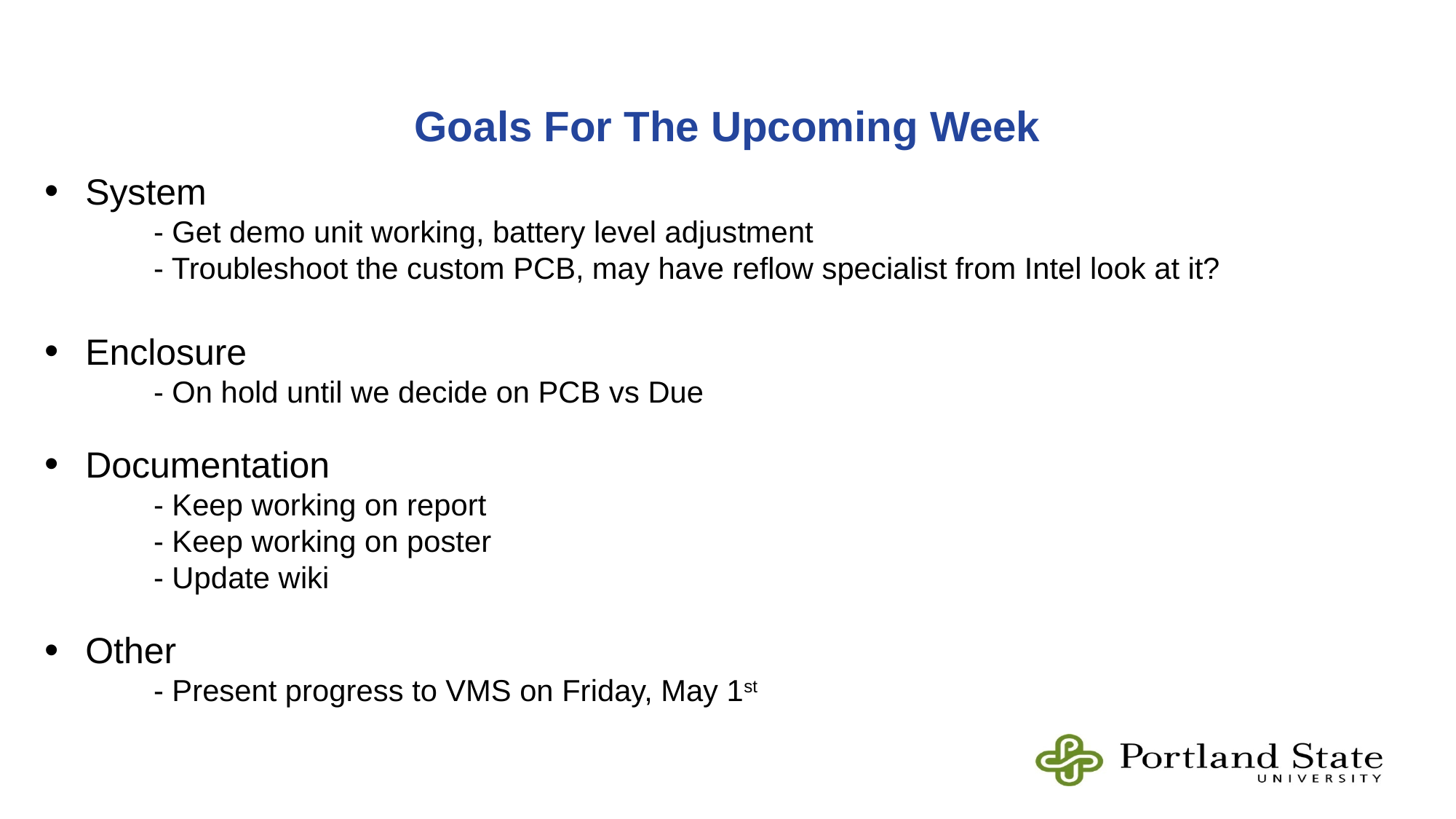

Goals For The Upcoming Week

System
	- Get demo unit working, battery level adjustment
	- Troubleshoot the custom PCB, may have reflow specialist from Intel look at it?

Enclosure
	- On hold until we decide on PCB vs Due

Documentation
	- Keep working on report
	- Keep working on poster
	- Update wiki

Other
	- Present progress to VMS on Friday, May 1st